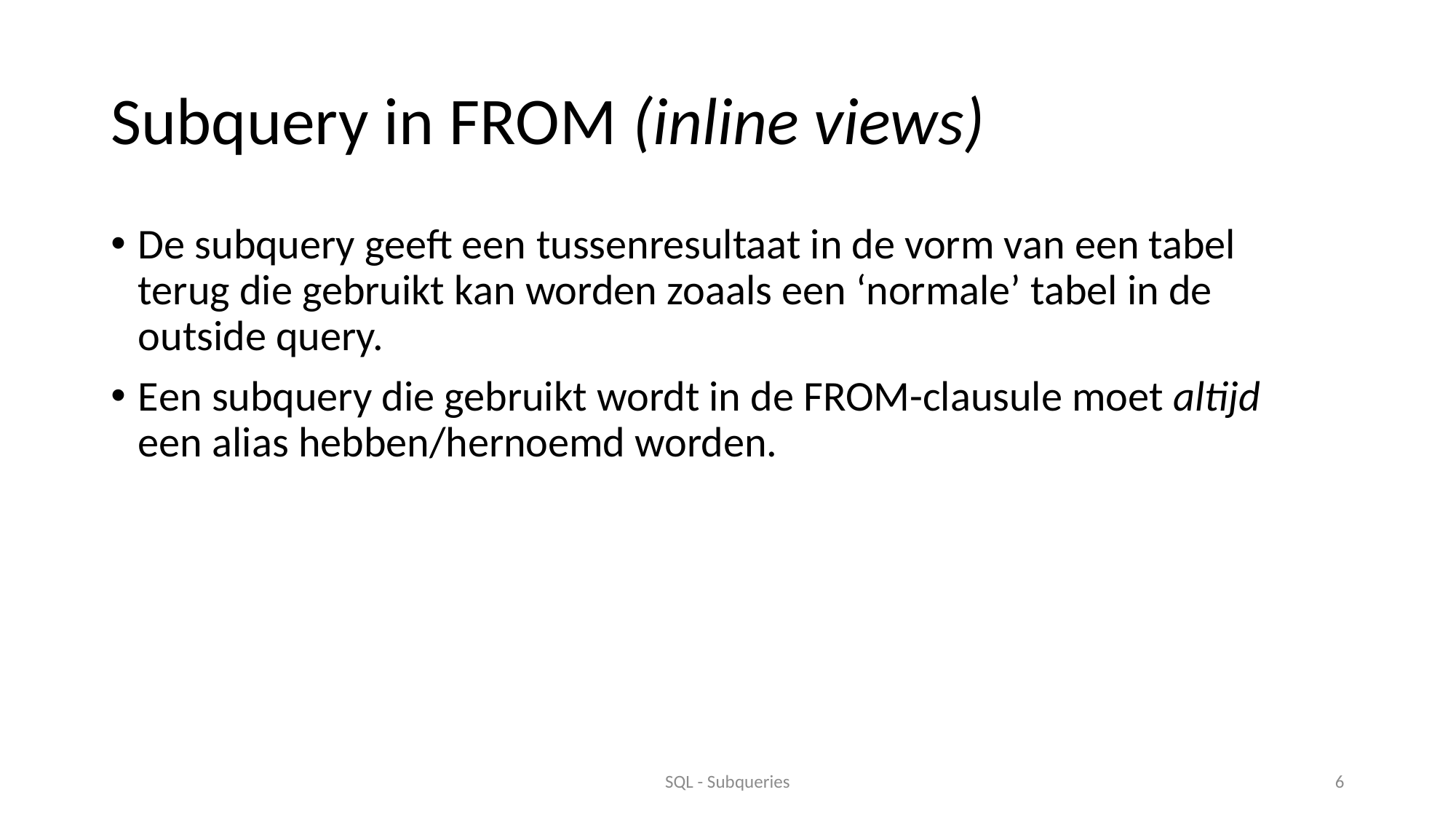

# Subquery in FROM (inline views)
De subquery geeft een tussenresultaat in de vorm van een tabel terug die gebruikt kan worden zoaals een ‘normale’ tabel in de outside query.
Een subquery die gebruikt wordt in de FROM-clausule moet altijd een alias hebben/hernoemd worden.
SQL - Subqueries
6